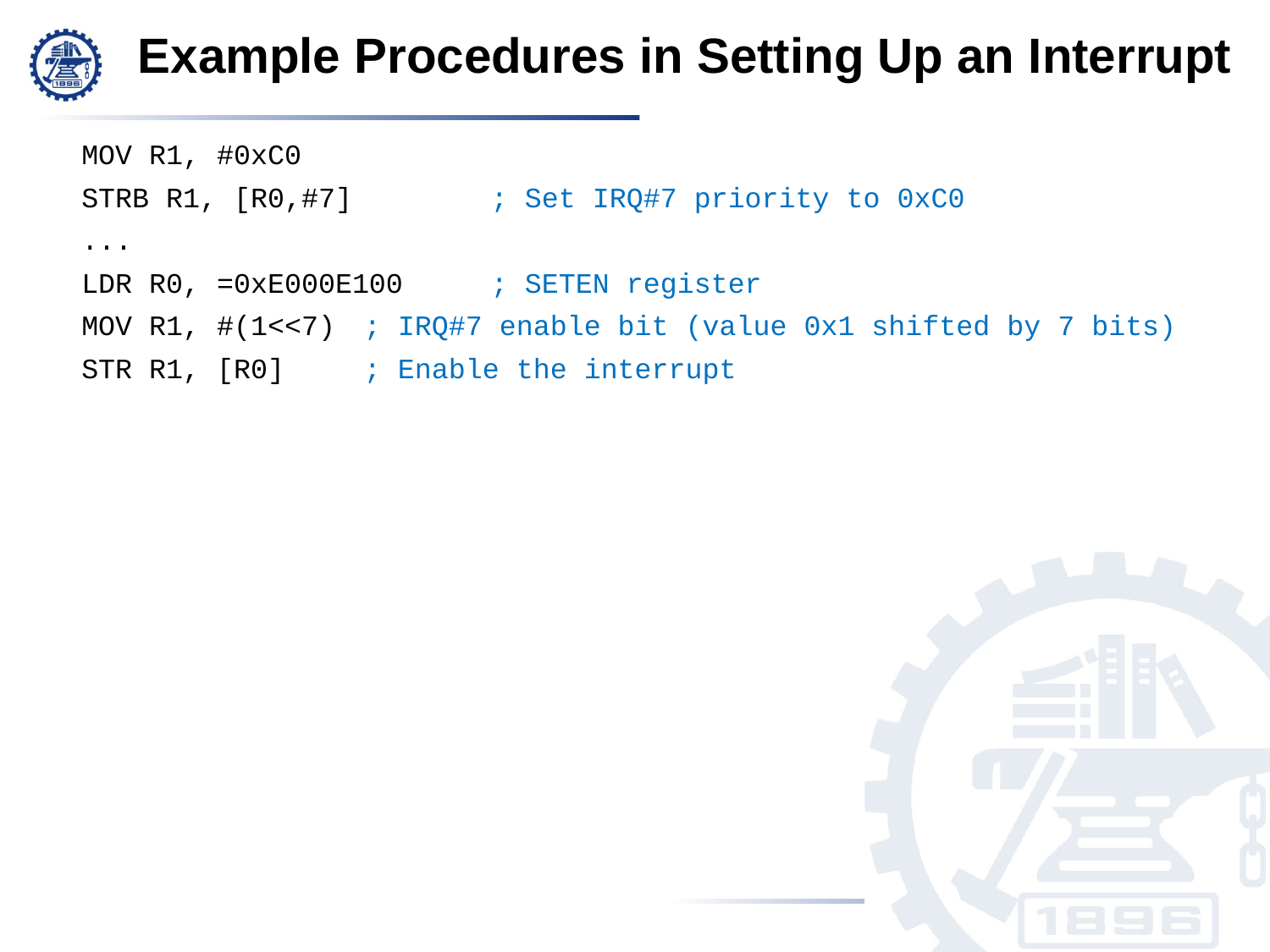

Example Procedures in Setting Up an Interrupt
  MOV R1, #0xC0
  STRB R1, [R0,#7] 	; Set IRQ#7 priority to 0xC0
  ...
  LDR R0, =0xE000E100 	; SETEN register
  MOV R1, #(1<<7) 	; IRQ#7 enable bit (value 0x1 shifted by 7 bits)
  STR R1, [R0] 	; Enable the interrupt